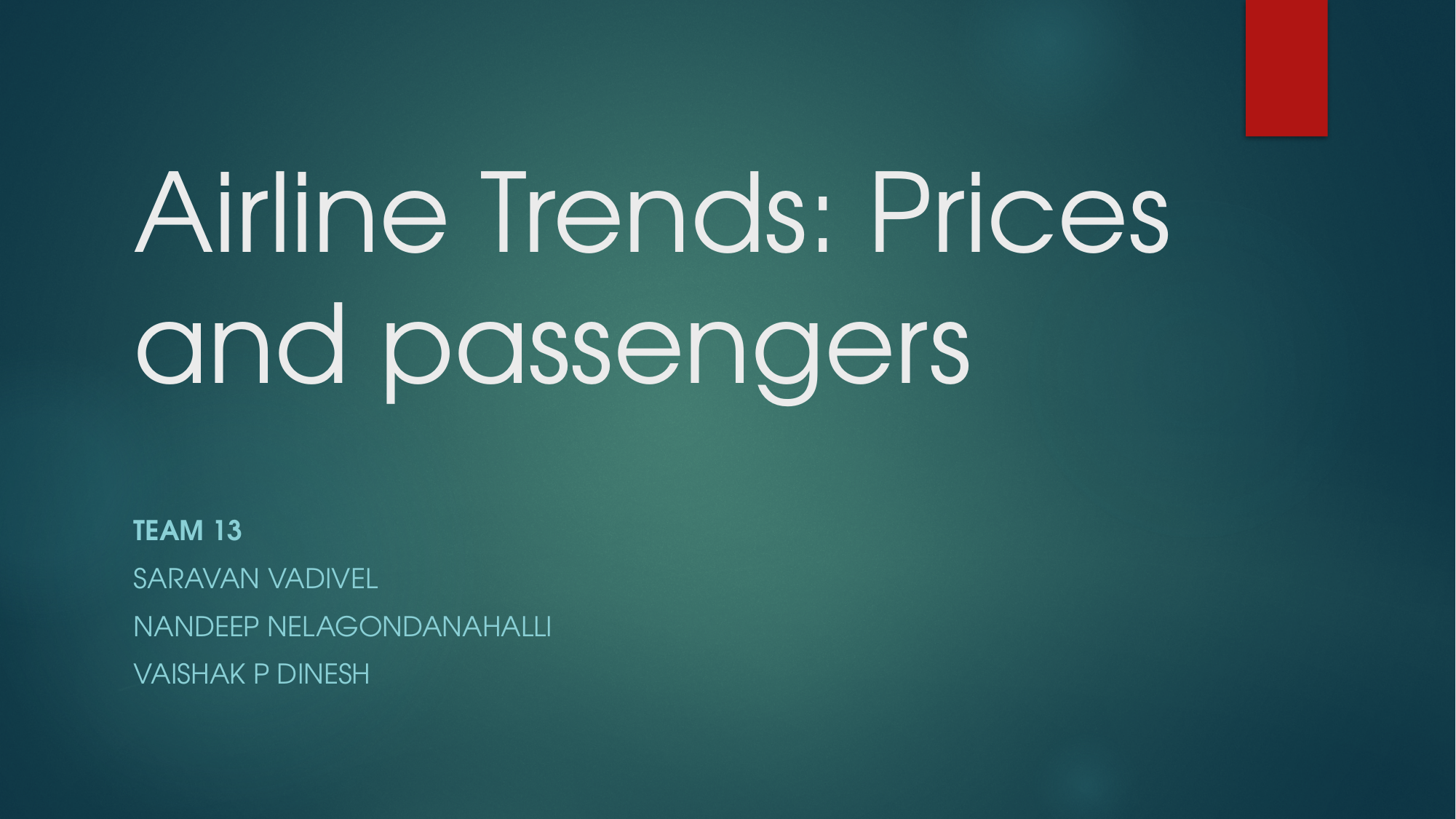

# Airline Trends: Prices and passengers
Team 13
Saravan vadivel
Nandeep nelagondanahalli
Vaishak P Dinesh